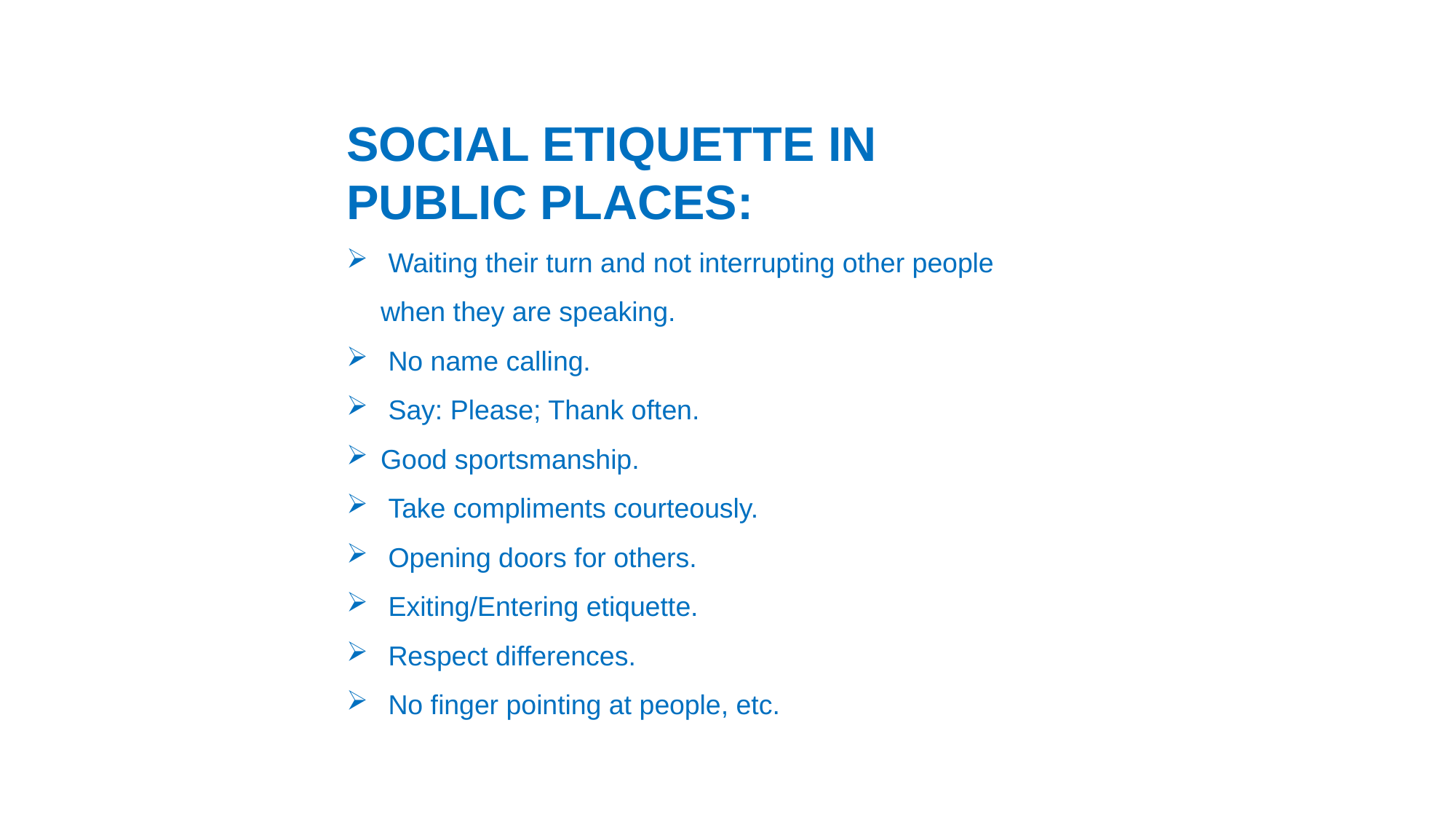

SOCIAL ETIQUETTE IN PUBLIC PLACES:
 Waiting their turn and not interrupting other people when they are speaking.
 No name calling.
 Say: Please; Thank often.
Good sportsmanship.
 Take compliments courteously.
 Opening doors for others.
 Exiting/Entering etiquette.
 Respect differences.
 No finger pointing at people, etc.